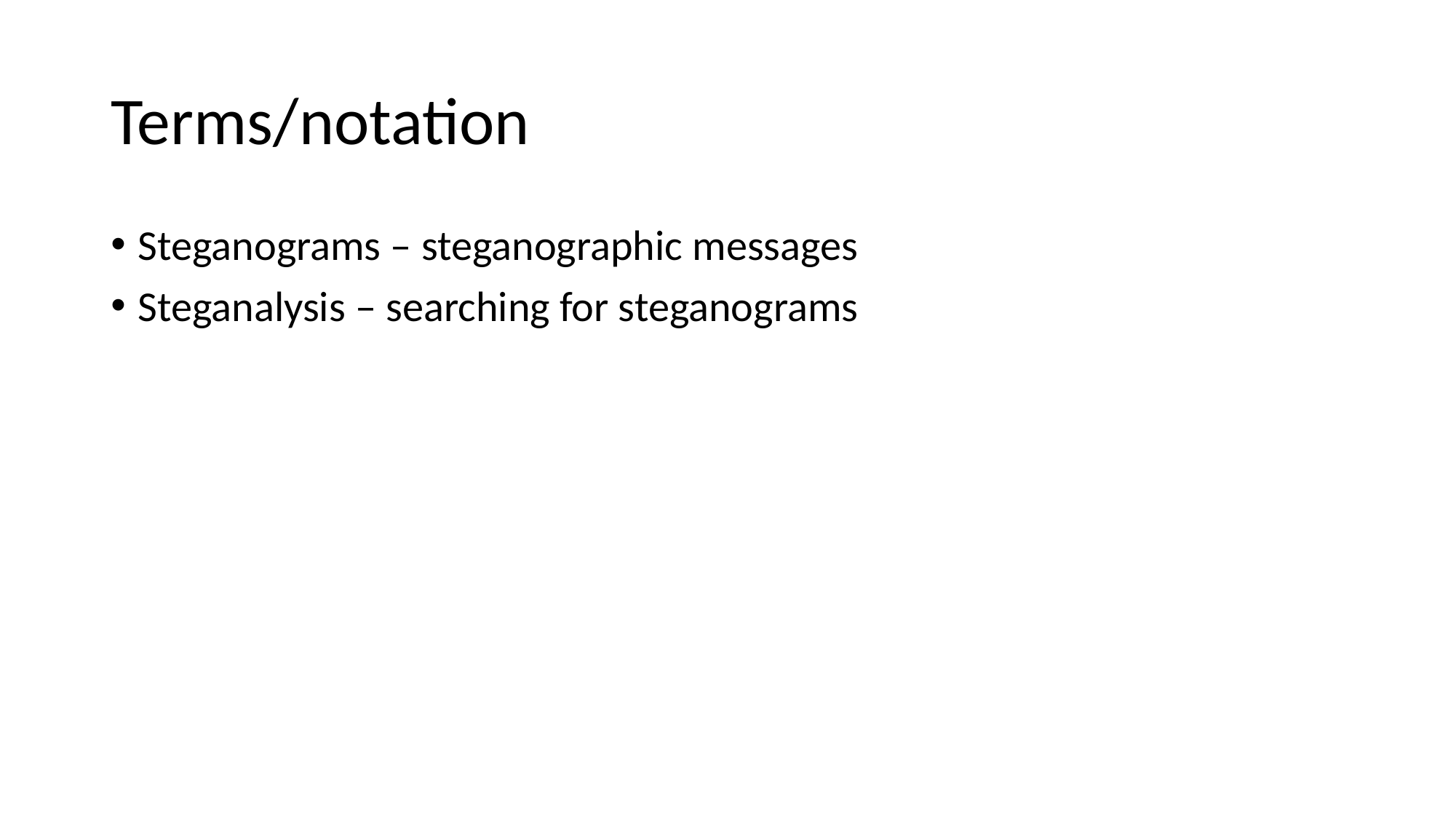

# Terms/notation
Steganograms – steganographic messages
Steganalysis – searching for steganograms